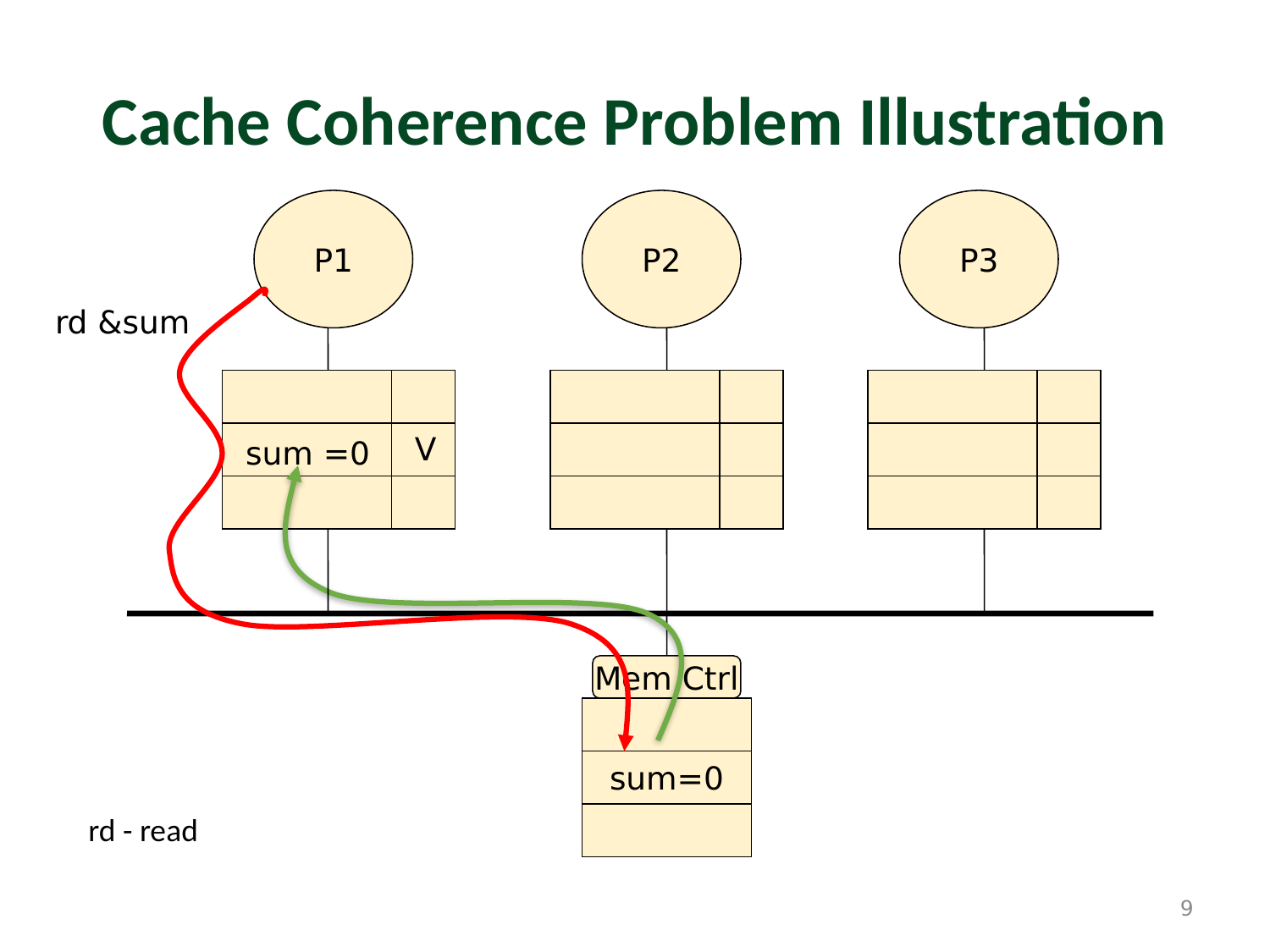

# Cache Coherence Problem Illustration
P1
P2

P3

rd &sum

V
sum =0

Mem Ctrl

sum=0
rd - read

9